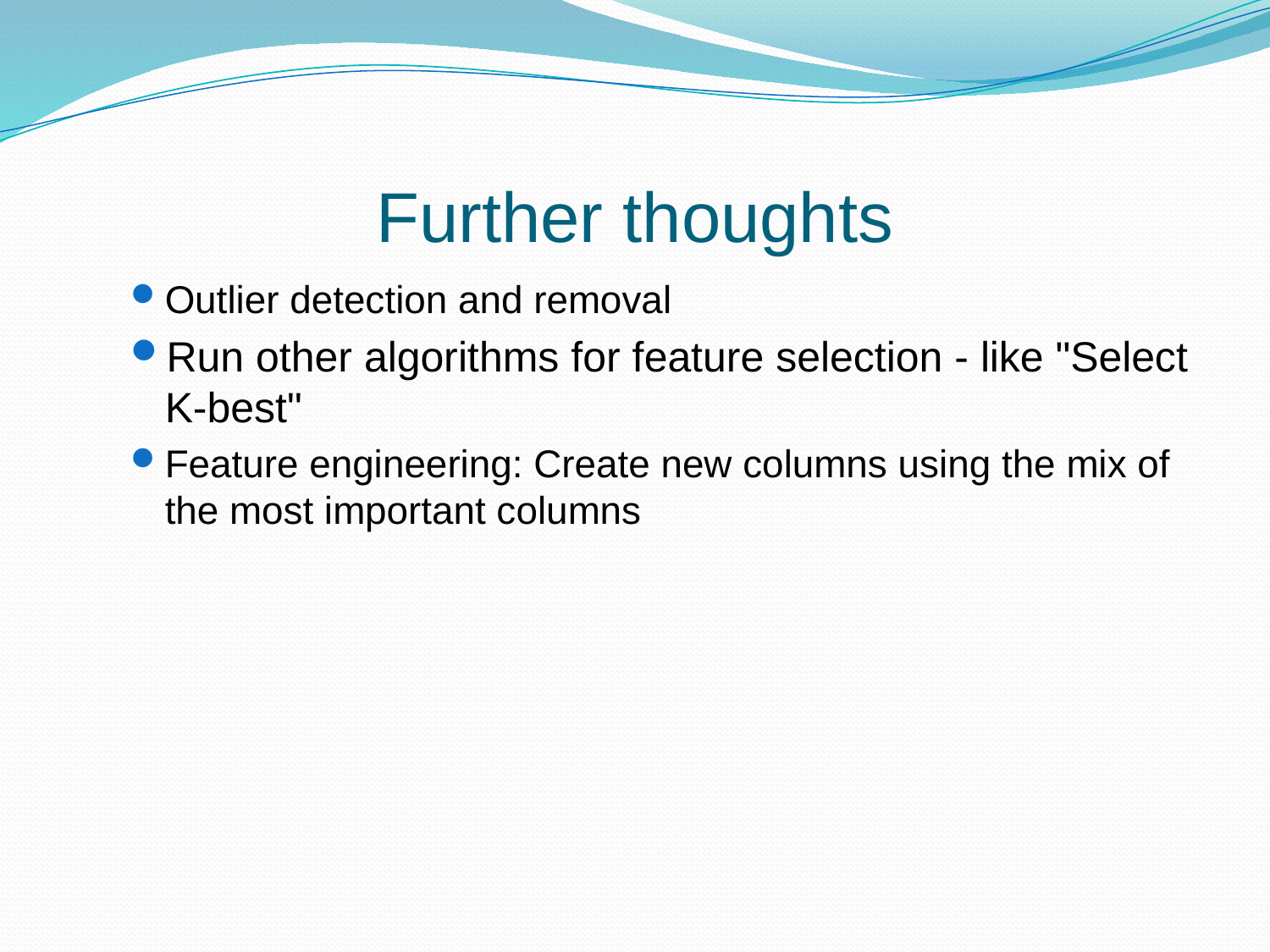

# Further thoughts
Outlier detection and removal
Run other algorithms for feature selection - like "Select K-best"
Feature engineering: Create new columns using the mix of the most important columns